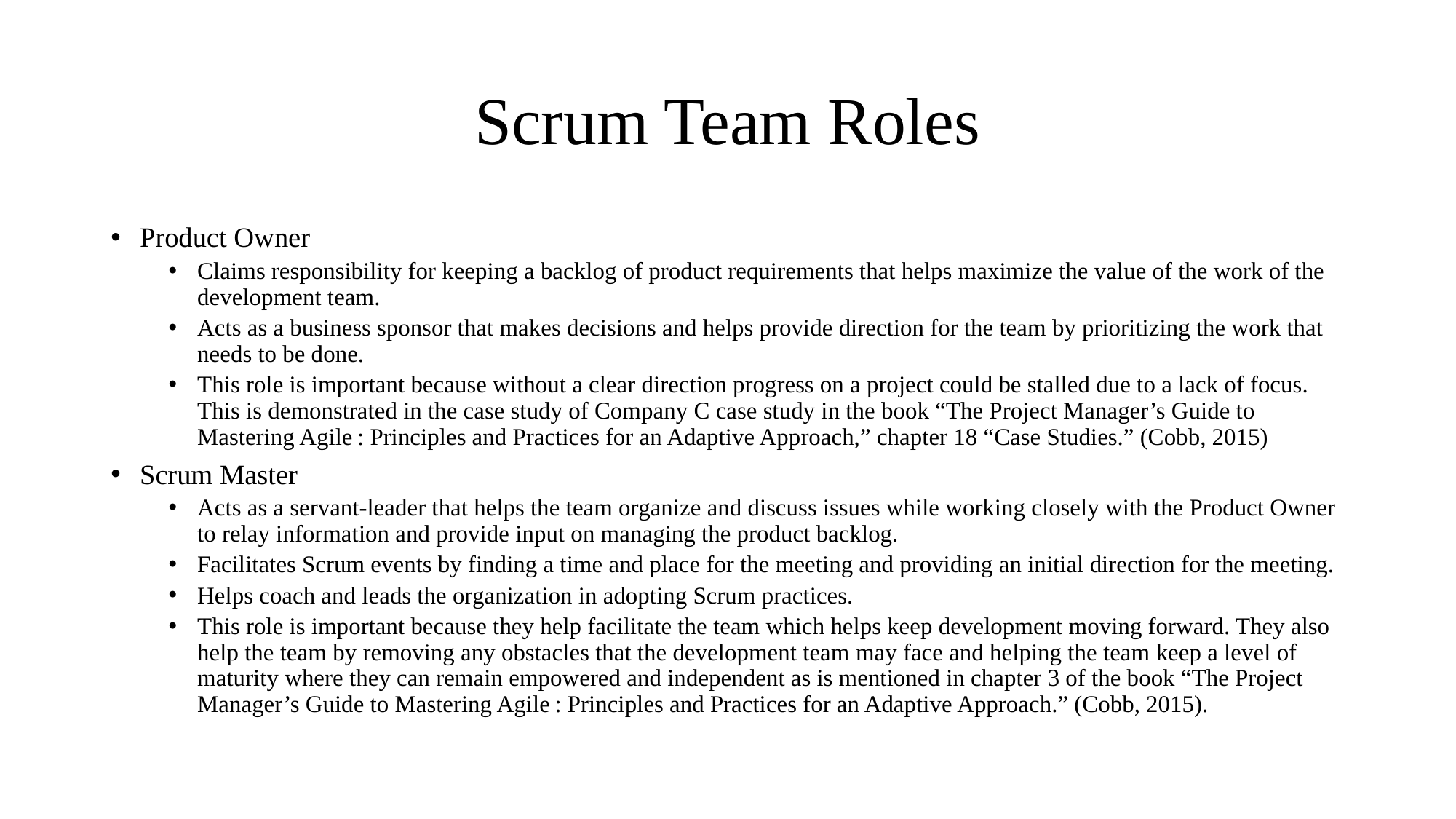

# Scrum Team Roles
Product Owner
Claims responsibility for keeping a backlog of product requirements that helps maximize the value of the work of the development team.
Acts as a business sponsor that makes decisions and helps provide direction for the team by prioritizing the work that needs to be done.
This role is important because without a clear direction progress on a project could be stalled due to a lack of focus. This is demonstrated in the case study of Company C case study in the book “The Project Manager’s Guide to Mastering Agile : Principles and Practices for an Adaptive Approach,” chapter 18 “Case Studies.” (Cobb, 2015)
Scrum Master
Acts as a servant-leader that helps the team organize and discuss issues while working closely with the Product Owner to relay information and provide input on managing the product backlog.
Facilitates Scrum events by finding a time and place for the meeting and providing an initial direction for the meeting.
Helps coach and leads the organization in adopting Scrum practices.
This role is important because they help facilitate the team which helps keep development moving forward. They also help the team by removing any obstacles that the development team may face and helping the team keep a level of maturity where they can remain empowered and independent as is mentioned in chapter 3 of the book “The Project Manager’s Guide to Mastering Agile : Principles and Practices for an Adaptive Approach.” (Cobb, 2015).